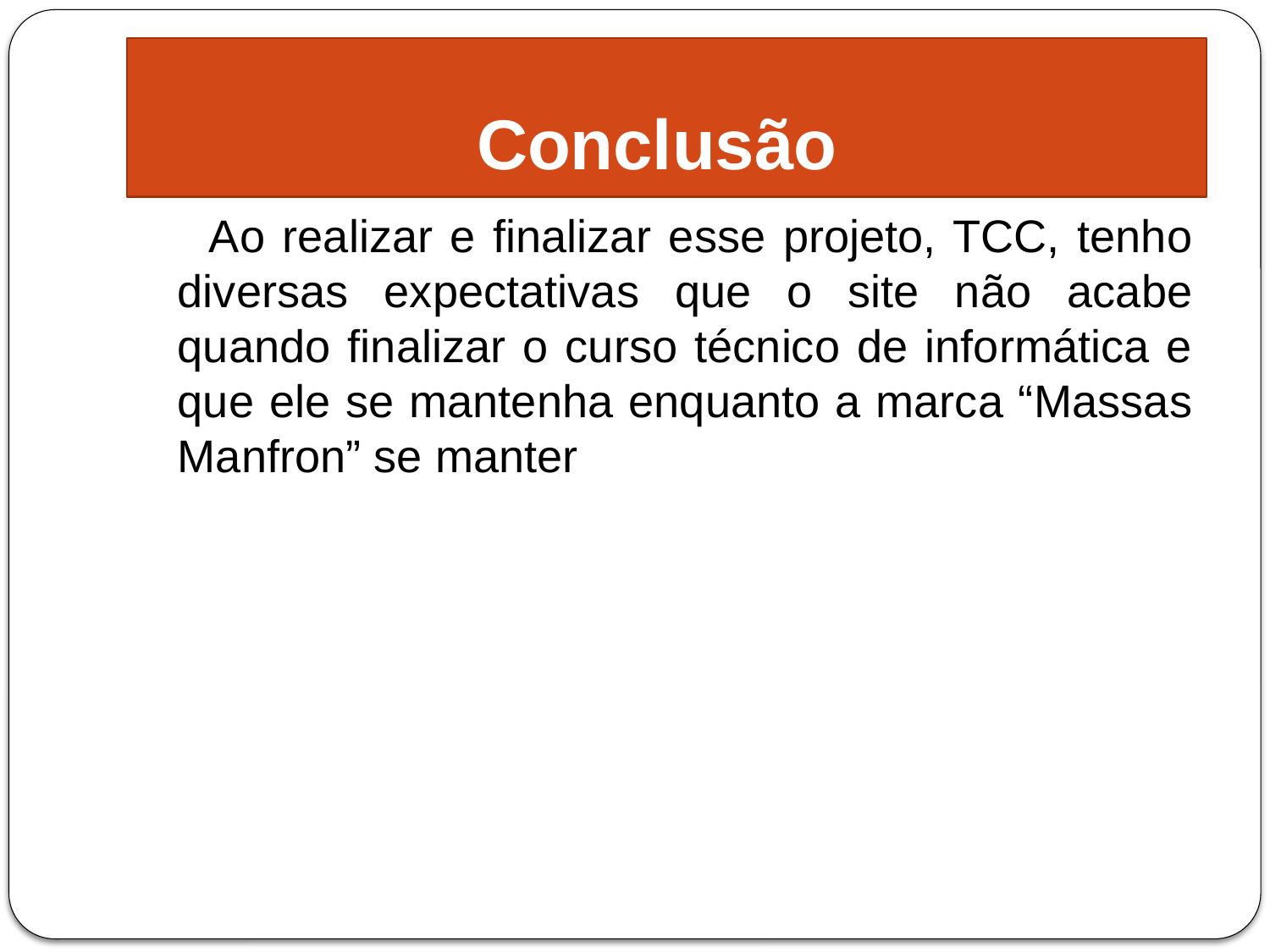

# Conclusão
    Ao realizar e finalizar esse projeto, TCC, tenho diversas expectativas que o site não acabe quando finalizar o curso técnico de informática e que ele se mantenha enquanto a marca “Massas Manfron” se manter